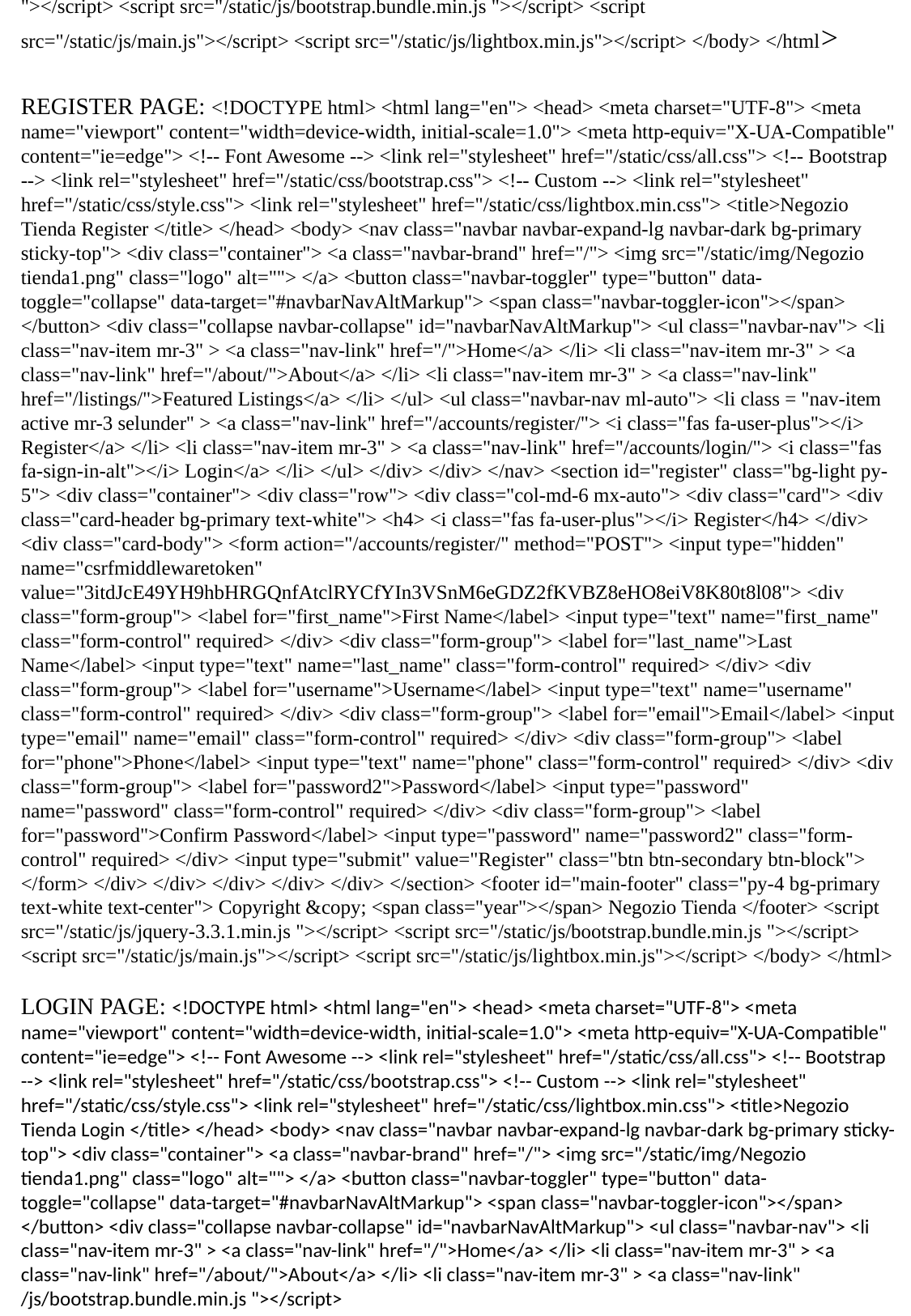

"></script> <script src="/static/js/bootstrap.bundle.min.js "></script> <script src="/static/js/main.js"></script> <script src="/static/js/lightbox.min.js"></script> </body> </html>

REGISTER PAGE: <!DOCTYPE html> <html lang="en"> <head> <meta charset="UTF-8"> <meta name="viewport" content="width=device-width, initial-scale=1.0"> <meta http-equiv="X-UA-Compatible" content="ie=edge"> <!-- Font Awesome --> <link rel="stylesheet" href="/static/css/all.css"> <!-- Bootstrap --> <link rel="stylesheet" href="/static/css/bootstrap.css"> <!-- Custom --> <link rel="stylesheet" href="/static/css/style.css"> <link rel="stylesheet" href="/static/css/lightbox.min.css"> <title>Negozio Tienda Register </title> </head> <body> <nav class="navbar navbar-expand-lg navbar-dark bg-primary sticky-top"> <div class="container"> <a class="navbar-brand" href="/"> <img src="/static/img/Negozio tienda1.png" class="logo" alt=""> </a> <button class="navbar-toggler" type="button" data-toggle="collapse" data-target="#navbarNavAltMarkup"> <span class="navbar-toggler-icon"></span> </button> <div class="collapse navbar-collapse" id="navbarNavAltMarkup"> <ul class="navbar-nav"> <li class="nav-item mr-3" > <a class="nav-link" href="/">Home</a> </li> <li class="nav-item mr-3" > <a class="nav-link" href="/about/">About</a> </li> <li class="nav-item mr-3" > <a class="nav-link" href="/listings/">Featured Listings</a> </li> </ul> <ul class="navbar-nav ml-auto"> <li class = "nav-item active mr-3 selunder" > <a class="nav-link" href="/accounts/register/"> <i class="fas fa-user-plus"></i> Register</a> </li> <li class="nav-item mr-3" > <a class="nav-link" href="/accounts/login/"> <i class="fas fa-sign-in-alt"></i> Login</a> </li> </ul> </div> </div> </nav> <section id="register" class="bg-light py-5"> <div class="container"> <div class="row"> <div class="col-md-6 mx-auto"> <div class="card"> <div class="card-header bg-primary text-white"> <h4> <i class="fas fa-user-plus"></i> Register</h4> </div> <div class="card-body"> <form action="/accounts/register/" method="POST"> <input type="hidden" name="csrfmiddlewaretoken" value="3itdJcE49YH9hbHRGQnfAtclRYCfYIn3VSnM6eGDZ2fKVBZ8eHO8eiV8K80t8l08"> <div class="form-group"> <label for="first_name">First Name</label> <input type="text" name="first_name" class="form-control" required> </div> <div class="form-group"> <label for="last_name">Last Name</label> <input type="text" name="last_name" class="form-control" required> </div> <div class="form-group"> <label for="username">Username</label> <input type="text" name="username" class="form-control" required> </div> <div class="form-group"> <label for="email">Email</label> <input type="email" name="email" class="form-control" required> </div> <div class="form-group"> <label for="phone">Phone</label> <input type="text" name="phone" class="form-control" required> </div> <div class="form-group"> <label for="password2">Password</label> <input type="password" name="password" class="form-control" required> </div> <div class="form-group"> <label for="password">Confirm Password</label> <input type="password" name="password2" class="form-control" required> </div> <input type="submit" value="Register" class="btn btn-secondary btn-block"> </form> </div> </div> </div> </div> </div> </section> <footer id="main-footer" class="py-4 bg-primary text-white text-center"> Copyright &copy; <span class="year"></span> Negozio Tienda </footer> <script src="/static/js/jquery-3.3.1.min.js "></script> <script src="/static/js/bootstrap.bundle.min.js "></script> <script src="/static/js/main.js"></script> <script src="/static/js/lightbox.min.js"></script> </body> </html>

LOGIN PAGE: <!DOCTYPE html> <html lang="en"> <head> <meta charset="UTF-8"> <meta name="viewport" content="width=device-width, initial-scale=1.0"> <meta http-equiv="X-UA-Compatible" content="ie=edge"> <!-- Font Awesome --> <link rel="stylesheet" href="/static/css/all.css"> <!-- Bootstrap --> <link rel="stylesheet" href="/static/css/bootstrap.css"> <!-- Custom --> <link rel="stylesheet" href="/static/css/style.css"> <link rel="stylesheet" href="/static/css/lightbox.min.css"> <title>Negozio Tienda Login </title> </head> <body> <nav class="navbar navbar-expand-lg navbar-dark bg-primary sticky-top"> <div class="container"> <a class="navbar-brand" href="/"> <img src="/static/img/Negozio tienda1.png" class="logo" alt=""> </a> <button class="navbar-toggler" type="button" data-toggle="collapse" data-target="#navbarNavAltMarkup"> <span class="navbar-toggler-icon"></span> </button> <div class="collapse navbar-collapse" id="navbarNavAltMarkup"> <ul class="navbar-nav"> <li class="nav-item mr-3" > <a class="nav-link" href="/">Home</a> </li> <li class="nav-item mr-3" > <a class="nav-link" href="/about/">About</a> </li> <li class="nav-item mr-3" > <a class="nav-link"  /js/bootstrap.bundle.min.js "></script>